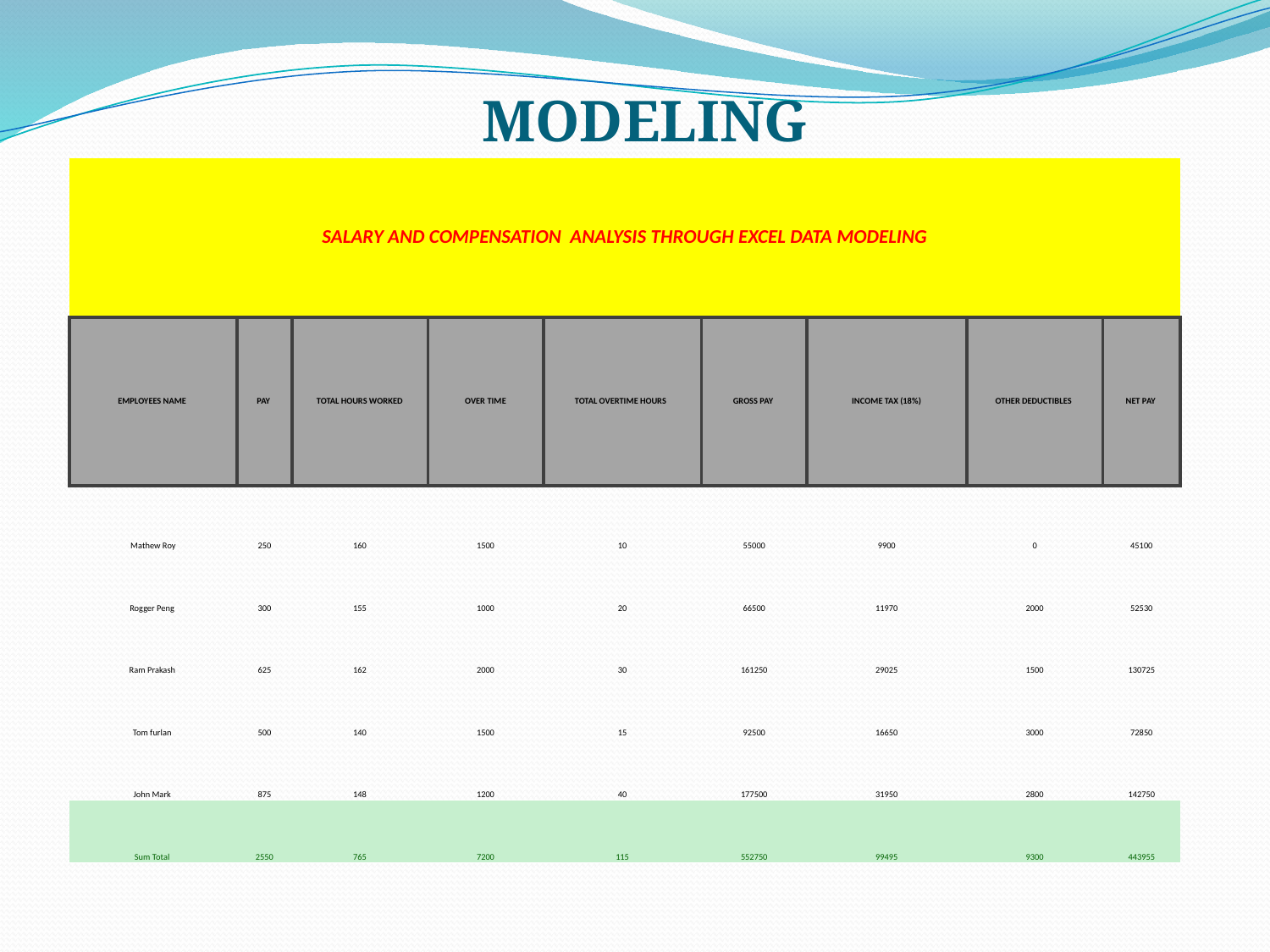

Modeling
| SALARY AND COMPENSATION ANALYSIS THROUGH EXCEL DATA MODELING |  |  |  |  |  |  |  |  |
| --- | --- | --- | --- | --- | --- | --- | --- | --- |
| EMPLOYEES NAME | PAY | TOTAL HOURS WORKED | OVER TIME | TOTAL OVERTIME HOURS | GROSS PAY | INCOME TAX (18%) | OTHER DEDUCTIBLES | NET PAY |
| Mathew Roy | 250 | 160 | 1500 | 10 | 55000 | 9900 | 0 | 45100 |
| Rogger Peng | 300 | 155 | 1000 | 20 | 66500 | 11970 | 2000 | 52530 |
| Ram Prakash | 625 | 162 | 2000 | 30 | 161250 | 29025 | 1500 | 130725 |
| Tom furlan | 500 | 140 | 1500 | 15 | 92500 | 16650 | 3000 | 72850 |
| John Mark | 875 | 148 | 1200 | 40 | 177500 | 31950 | 2800 | 142750 |
| Sum Total | 2550 | 765 | 7200 | 115 | 552750 | 99495 | 9300 | 443955 |